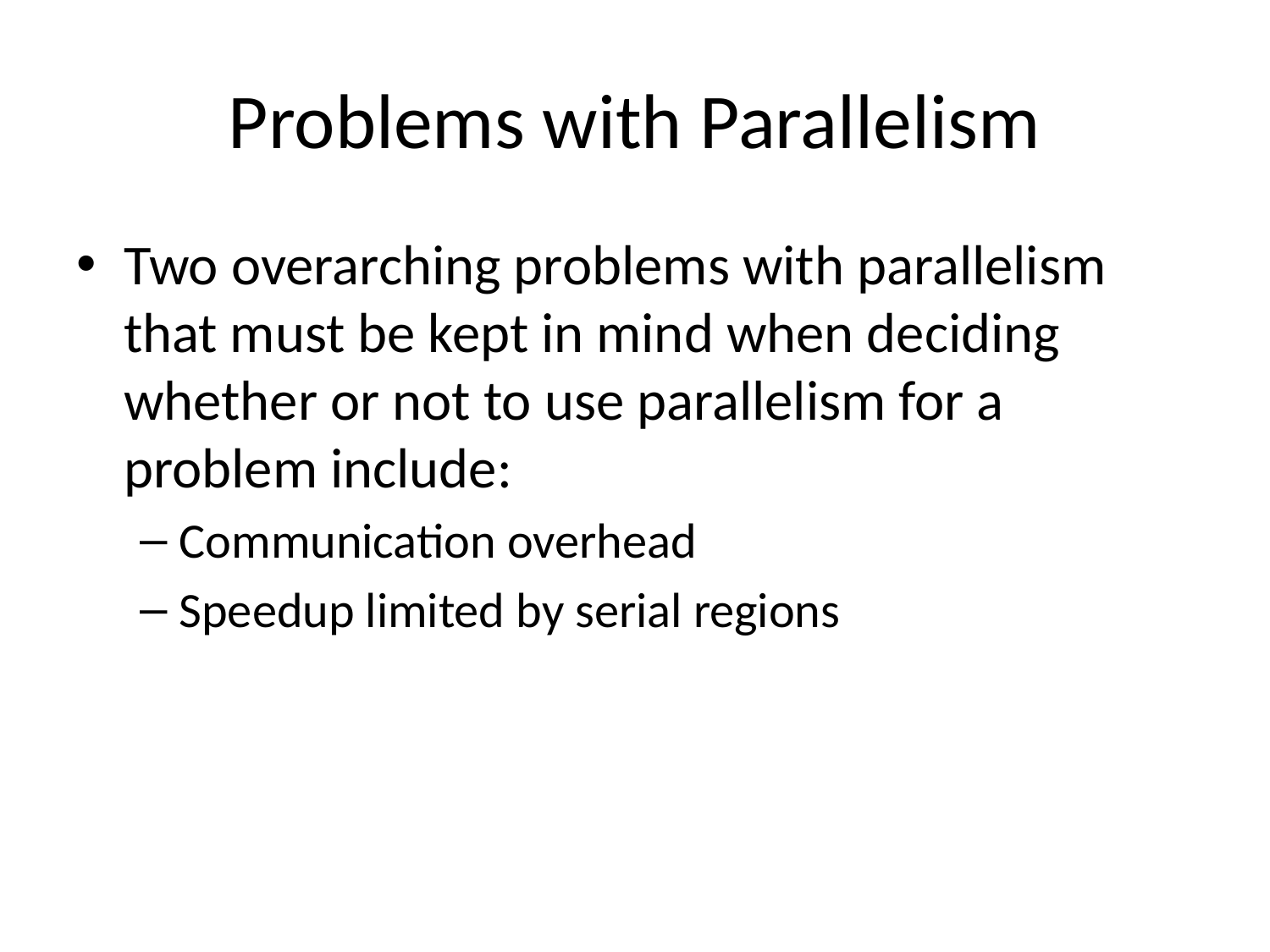

# Problems with Parallelism
Two overarching problems with parallelism that must be kept in mind when deciding whether or not to use parallelism for a problem include:
Communication overhead
Speedup limited by serial regions